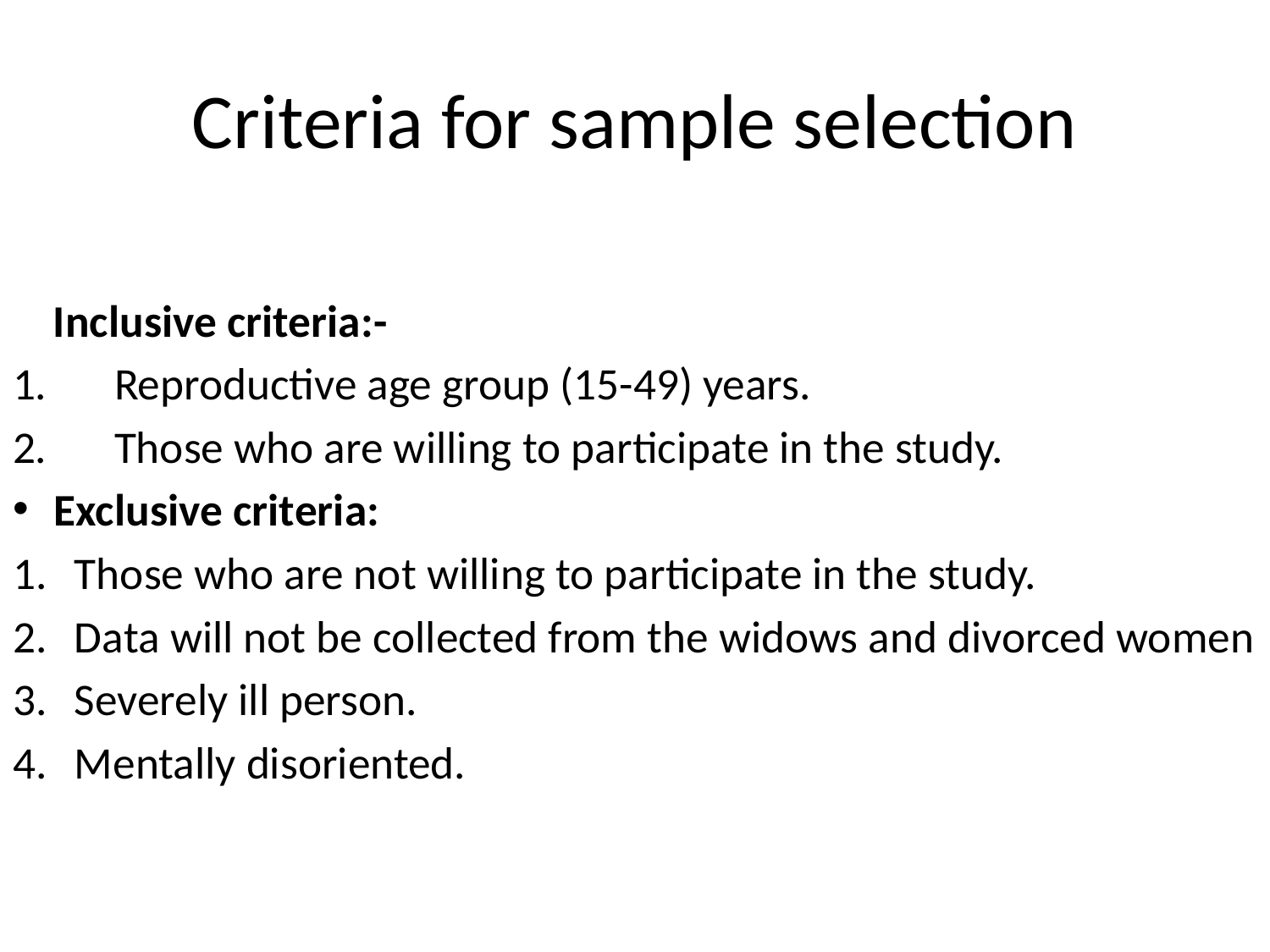

# Criteria for sample selection

    Inclusive criteria:-
1.	Reproductive age group (15-49) years.
2.	Those who are willing to participate in the study.
Exclusive criteria:
Those who are not willing to participate in the study.
Data will not be collected from the widows and divorced women
Severely ill person.
Mentally disoriented.